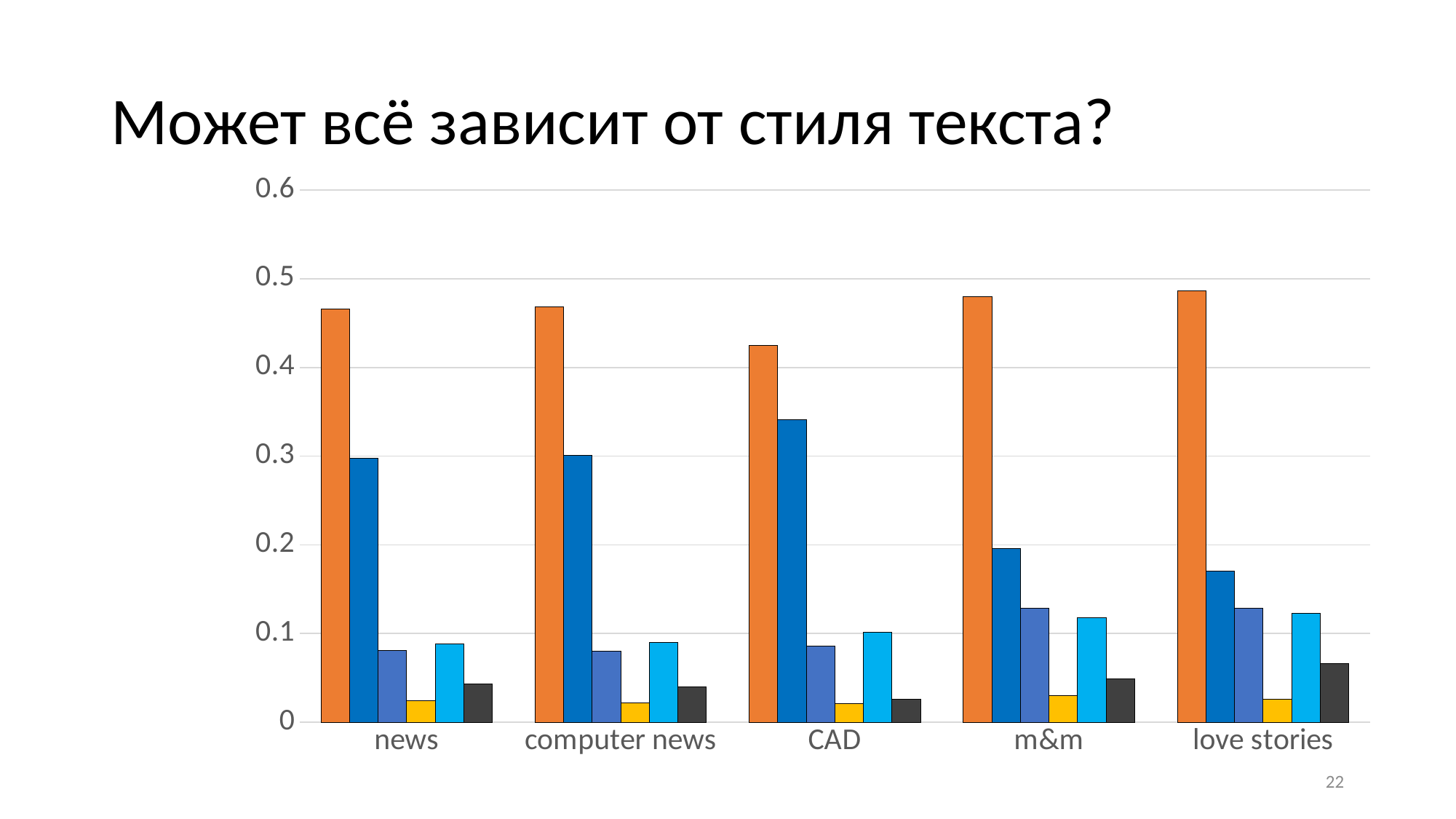

# Может всё зависит от стиля текста?

### Chart

| Category | Unambiguous | lexical features ambiguity | PoS ambiguity | lemma  ambiguity | PoS and lemma  ambiguity | unknown tokens |
|---|---|---|---|---|---|---|
| news | 0.465645 | 0.2977755 | 0.0806695 | 0.0246202 | 0.0880668 | 0.043223 |
| computer news | 0.4683 | 0.30053430000000003 | 0.080422 | 0.021508 | 0.0896367 | 0.0395991 |
| CAD | 0.424606 | 0.3407721 | 0.0856759 | 0.02108 | 0.101715 | 0.0261517 |
| m&m | 0.47948 | 0.1961848 | 0.128295 | 0.0297602 | 0.117638 | 0.0486414 |
| love stories | 0.486517 | 0.17069939999999997 | 0.128138 | 0.0256406 | 0.123175 | 0.0658293 |
22